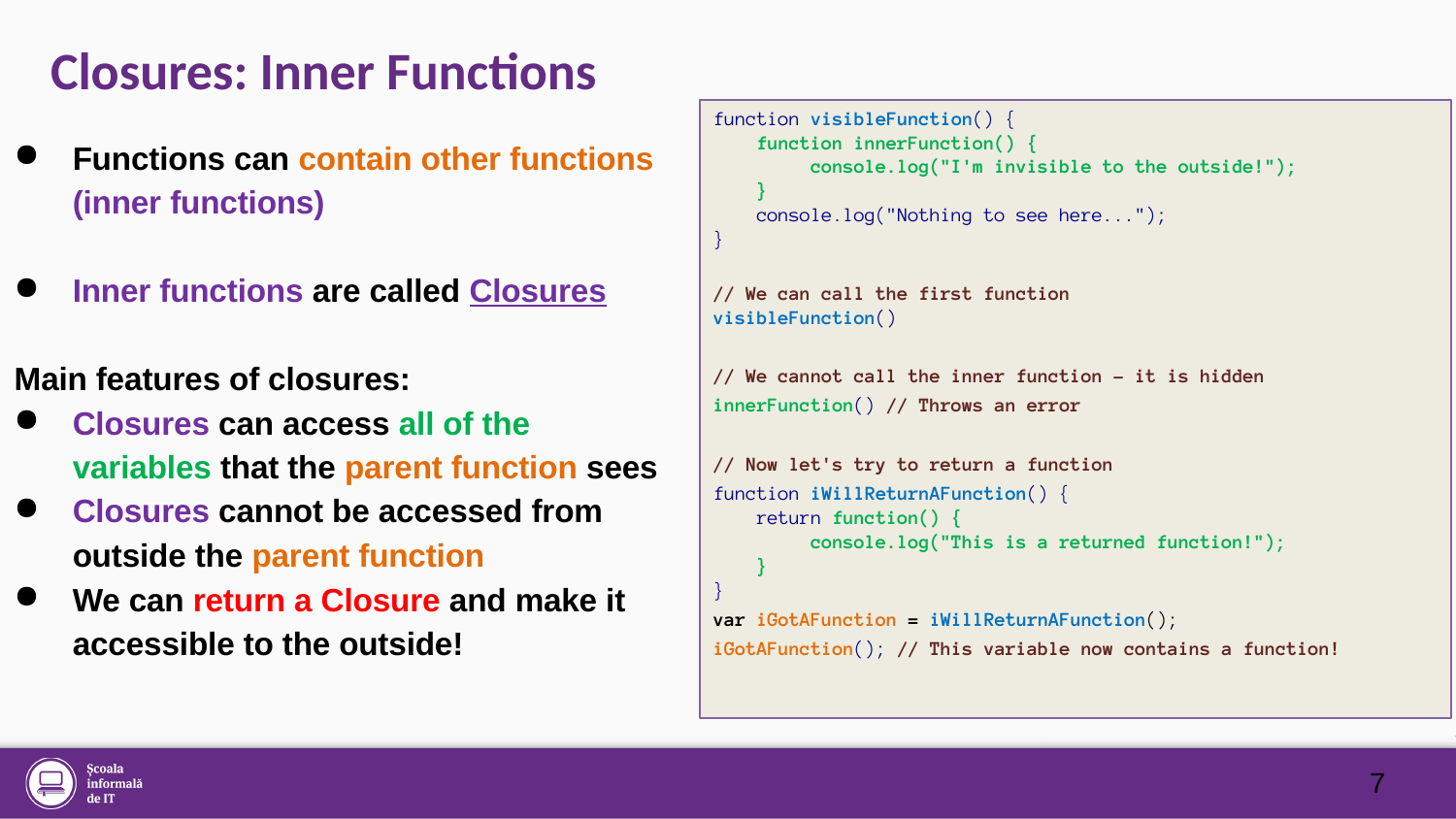

# Closures: Inner Functions
function visibleFunction() {
    function innerFunction() {
         console.log("I'm invisible to the outside!");
    }
    console.log("Nothing to see here...");
}
// We can call the first function
visibleFunction()

// We cannot call the inner function - it is hidden
innerFunction() // Throws an error

// Now let's try to return a function
function iWillReturnAFunction() {
    return function() {
         console.log("This is a returned function!");
    }
}
var iGotAFunction = iWillReturnAFunction();
iGotAFunction(); // This variable now contains a function!

Functions can contain other functions (inner functions)

Inner functions are called Closures

Main features of closures:
Closures can access all of the variables that the parent function sees
Closures cannot be accessed from outside the parent function
We can return a Closure and make it accessible to the outside!

7